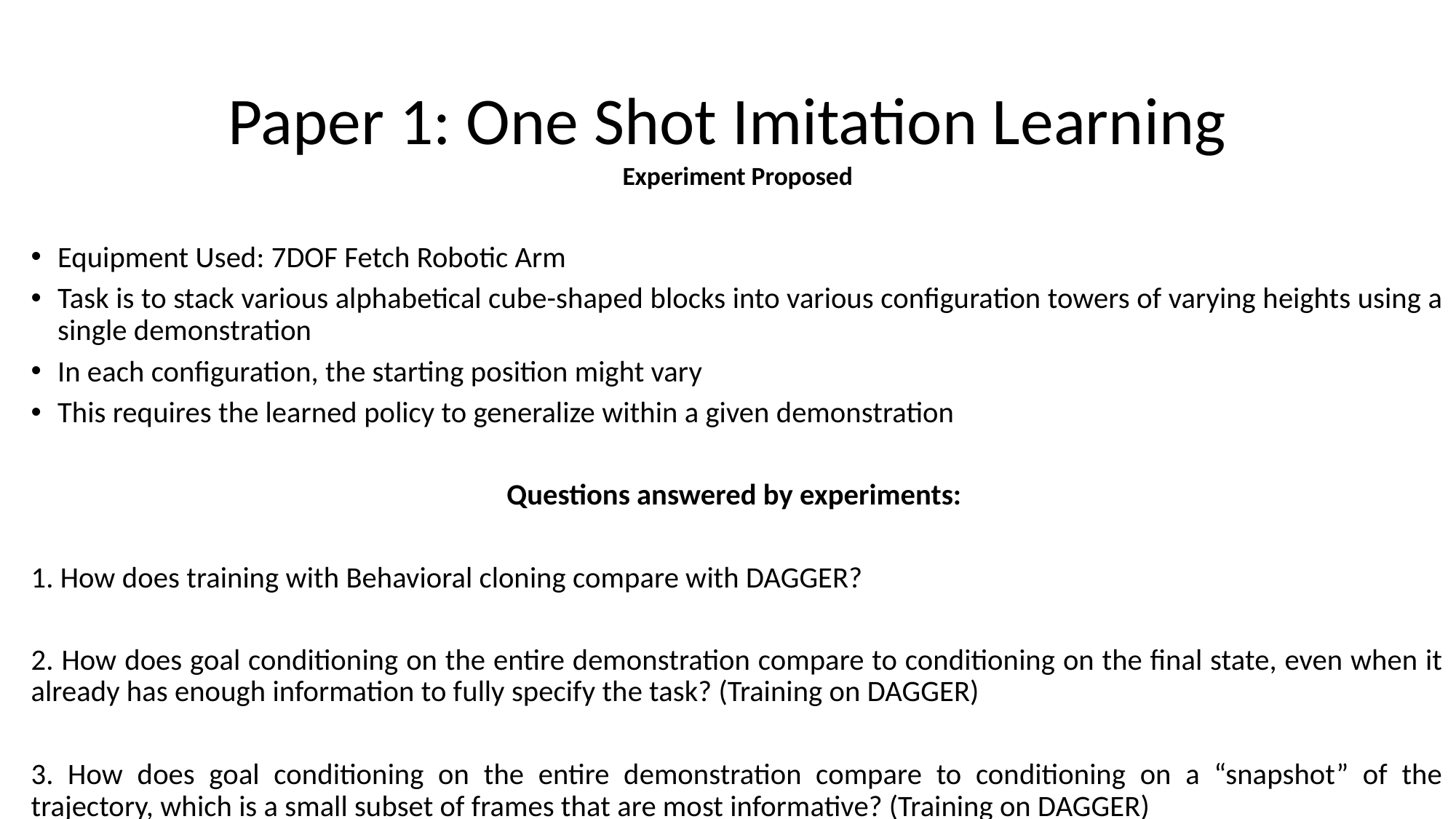

# Paper 1: One Shot Imitation Learning
Experiment Proposed

Equipment Used: 7DOF Fetch Robotic Arm
Task is to stack various alphabetical cube-shaped blocks into various configuration towers of varying heights using a single demonstration
In each configuration, the starting position might vary
This requires the learned policy to generalize within a given demonstration

Questions answered by experiments:

1. How does training with Behavioral cloning compare with DAGGER?

2. How does goal conditioning on the entire demonstration compare to conditioning on the final state, even when it already has enough information to fully specify the task? (Training on DAGGER)

3. How does goal conditioning on the entire demonstration compare to conditioning on a “snapshot” of the trajectory, which is a small subset of frames that are most informative? (Training on DAGGER)